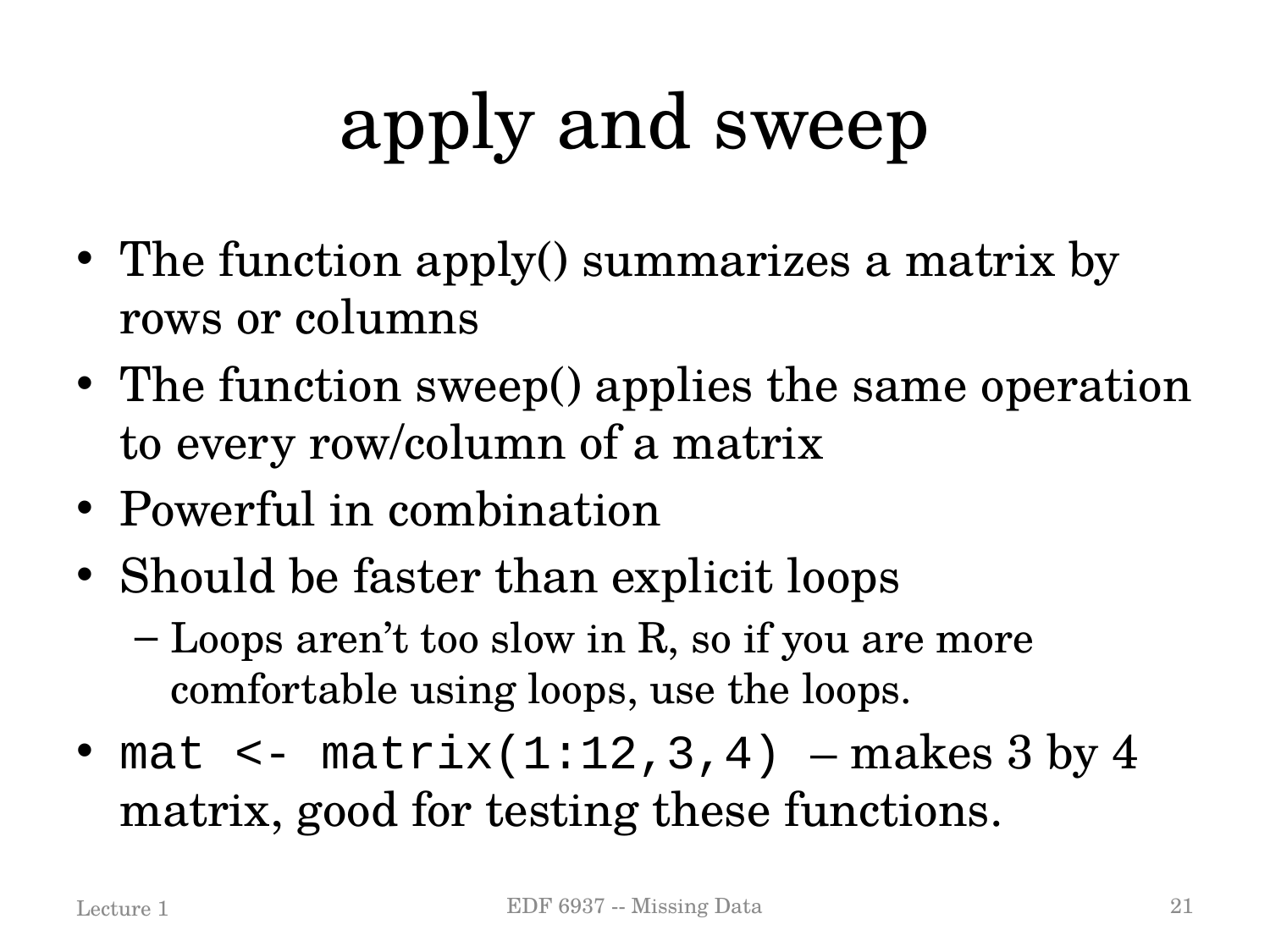

# apply and sweep
The function apply() summarizes a matrix by rows or columns
The function sweep() applies the same operation to every row/column of a matrix
Powerful in combination
Should be faster than explicit loops
Loops aren’t too slow in R, so if you are more comfortable using loops, use the loops.
mat <- matrix(1:12,3,4) – makes 3 by 4 matrix, good for testing these functions.
Lecture 1
EDF 6937 -- Missing Data
21